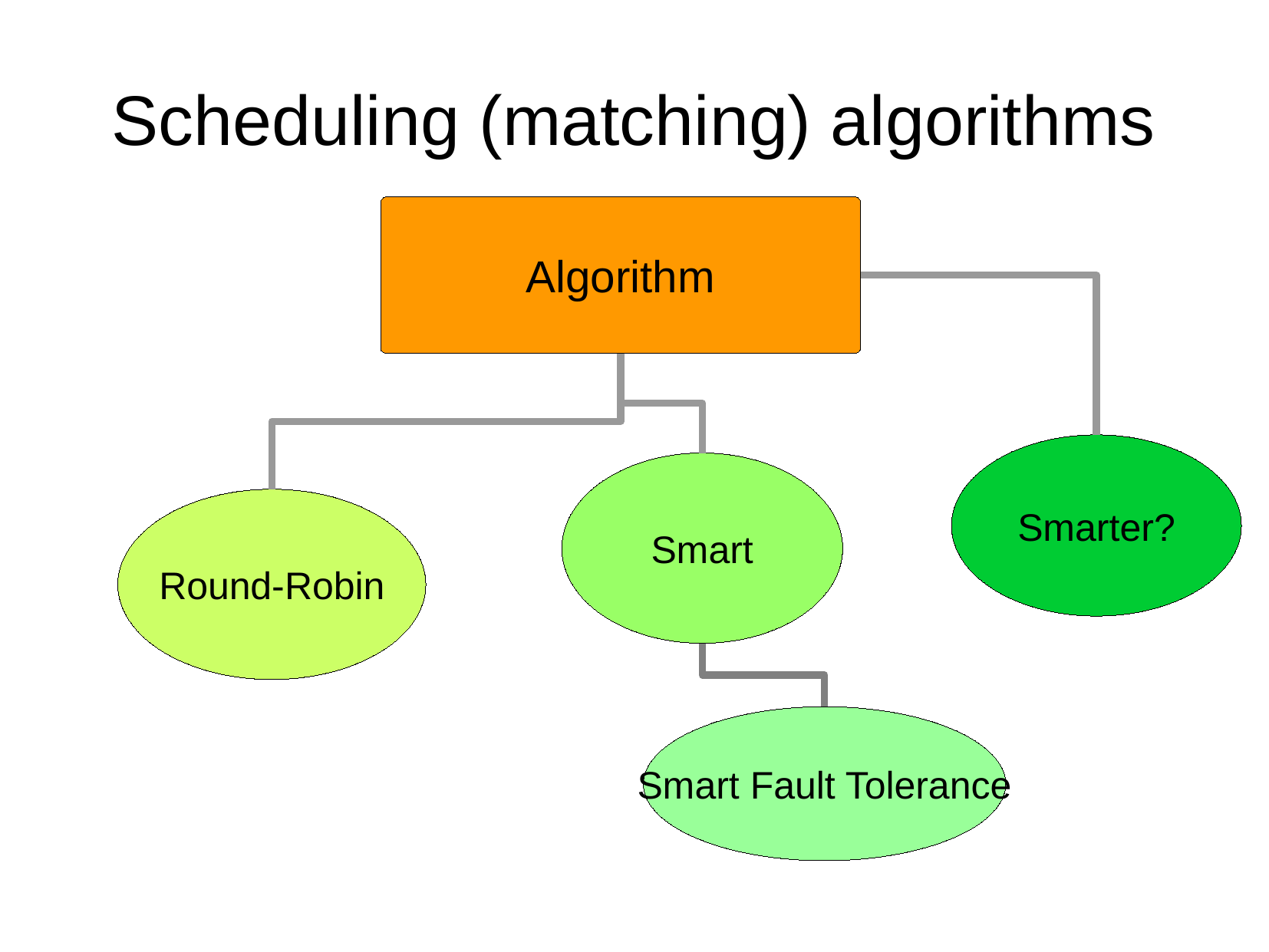

Scheduling (matching) algorithms
Algorithm
Smarter?
Smart
Round-Robin
Smart Fault Tolerance